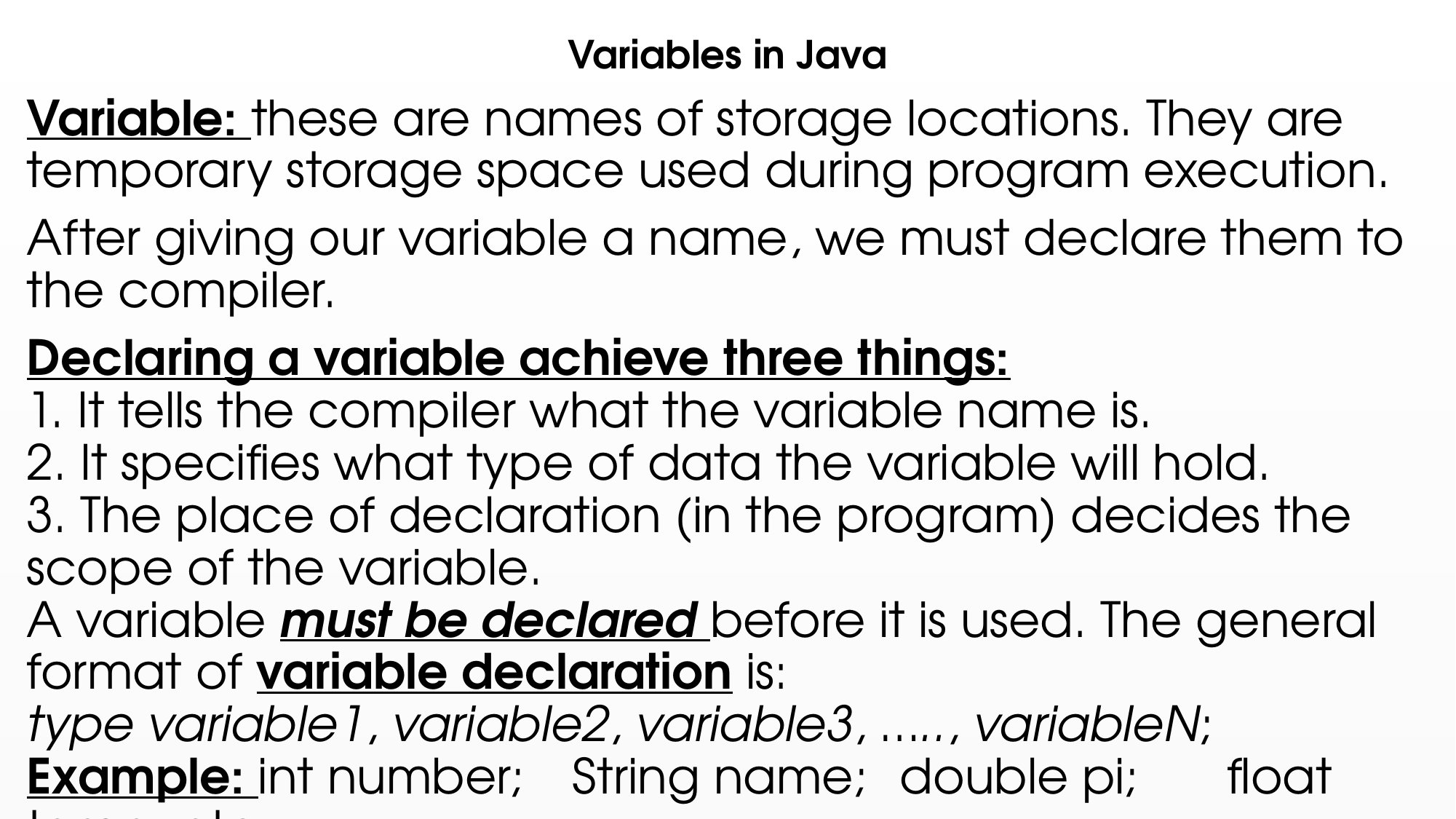

# Variables in Java
Variable: these are names of storage locations. They are temporary storage space used during program execution.
After giving our variable a name, we must declare them to the compiler.
Declaring a variable achieve three things:
1. It tells the compiler what the variable name is.
2. It specifies what type of data the variable will hold.
3. The place of declaration (in the program) decides the scope of the variable.
A variable must be declared before it is used. The general format of variable declaration is:
type variable1, variable2, variable3, ….., variableN;
Example: int number;	String name;	double pi;	float temp; etc